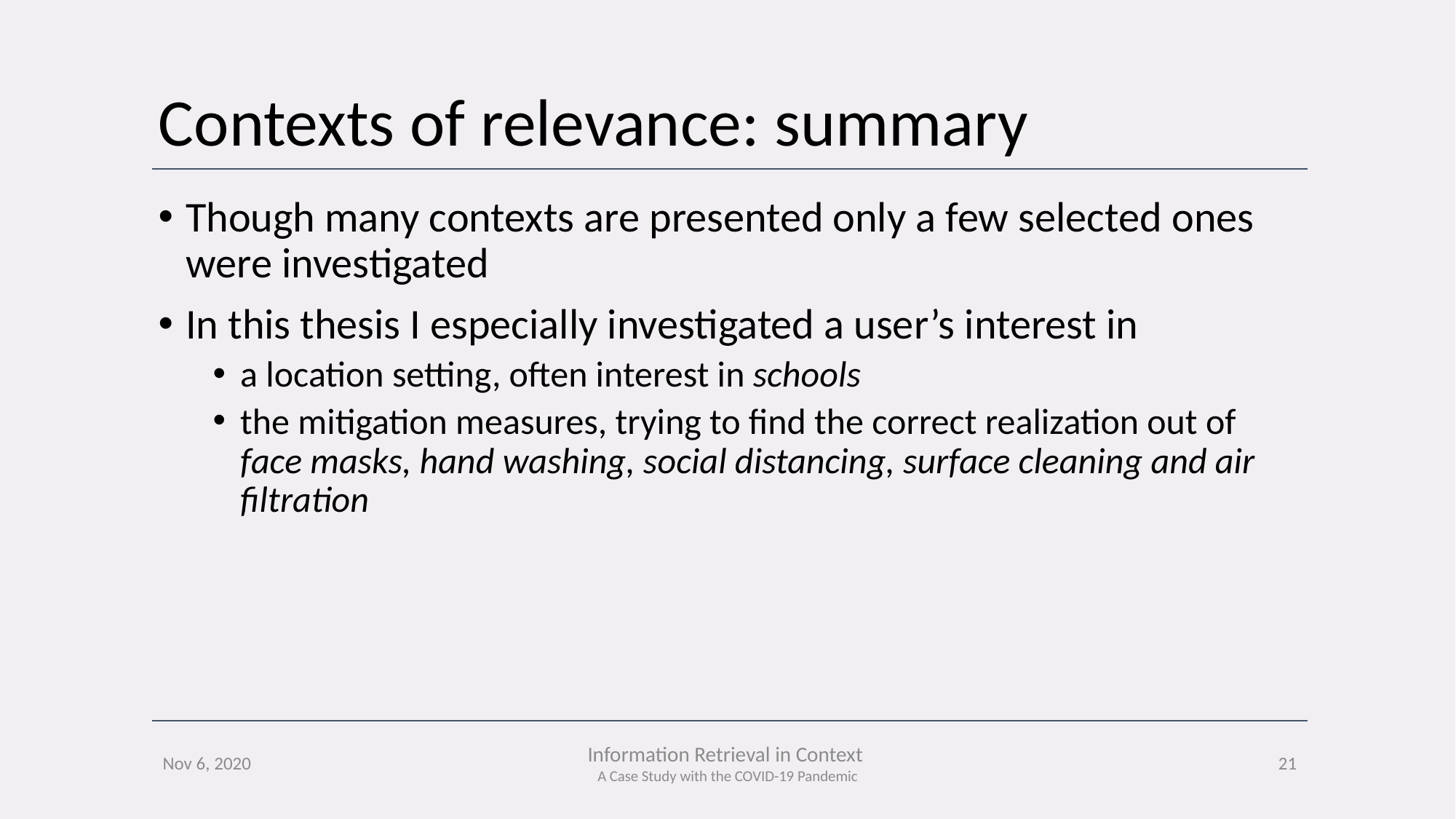

# Contexts of relevance: summary
Though many contexts are presented only a few selected ones were investigated
In this thesis I especially investigated a user’s interest in
a location setting, often interest in schools
the mitigation measures, trying to find the correct realization out of face masks, hand washing, social distancing, surface cleaning and air filtration
21
Nov 6, 2020
Information Retrieval in Context
A Case Study with the COVID-19 Pandemic